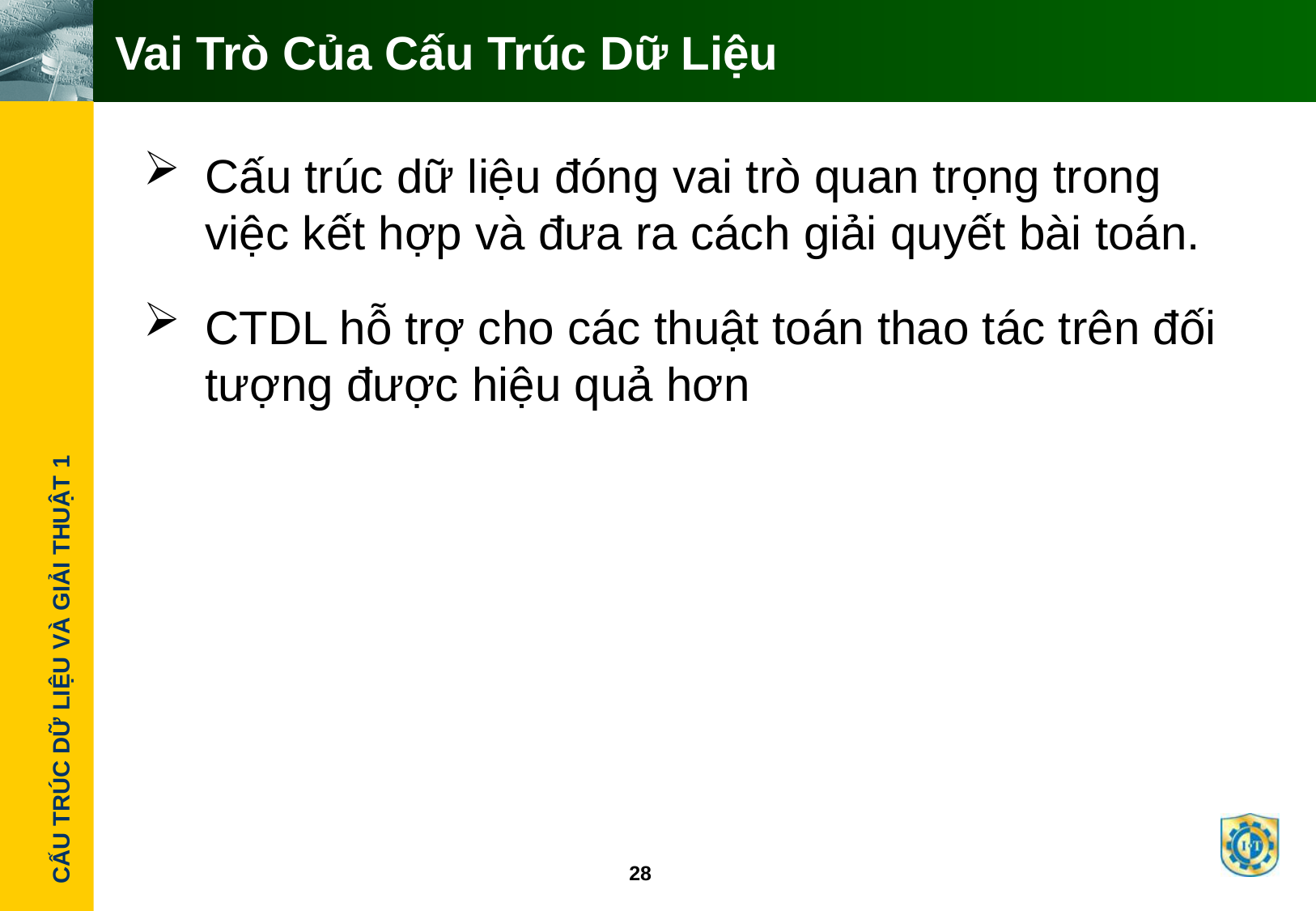

# Vai Trò Của Cấu Trúc Dữ Liệu
Cấu trúc dữ liệu đóng vai trò quan trọng trong việc kết hợp và đưa ra cách giải quyết bài toán.
CTDL hỗ trợ cho các thuật toán thao tác trên đối tượng được hiệu quả hơn